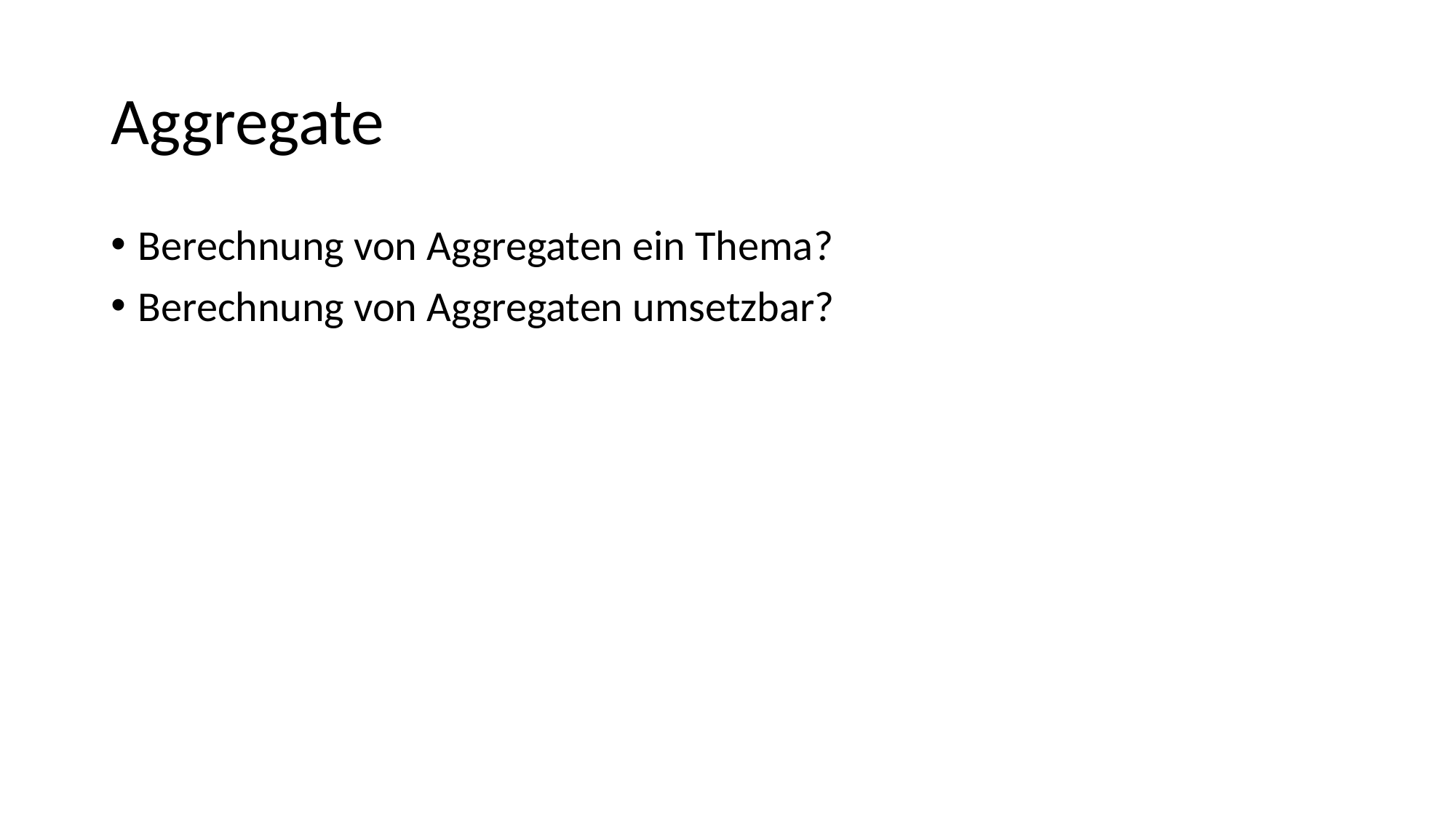

# Aggregate
Berechnung von Aggregaten ein Thema?
Berechnung von Aggregaten umsetzbar?